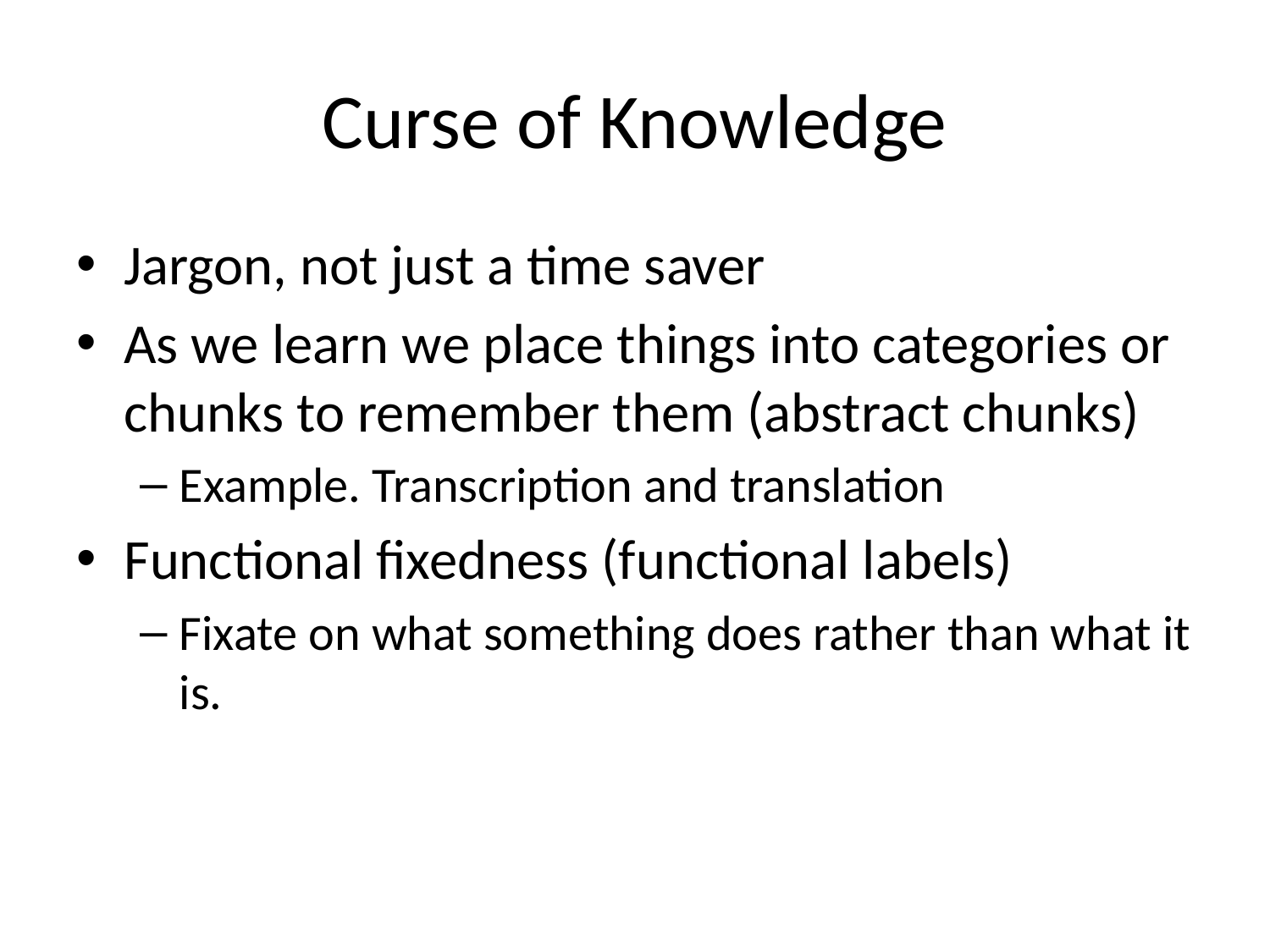

# Curse of Knowledge
Jargon, not just a time saver
As we learn we place things into categories or chunks to remember them (abstract chunks)
Example. Transcription and translation
Functional fixedness (functional labels)
Fixate on what something does rather than what it is.